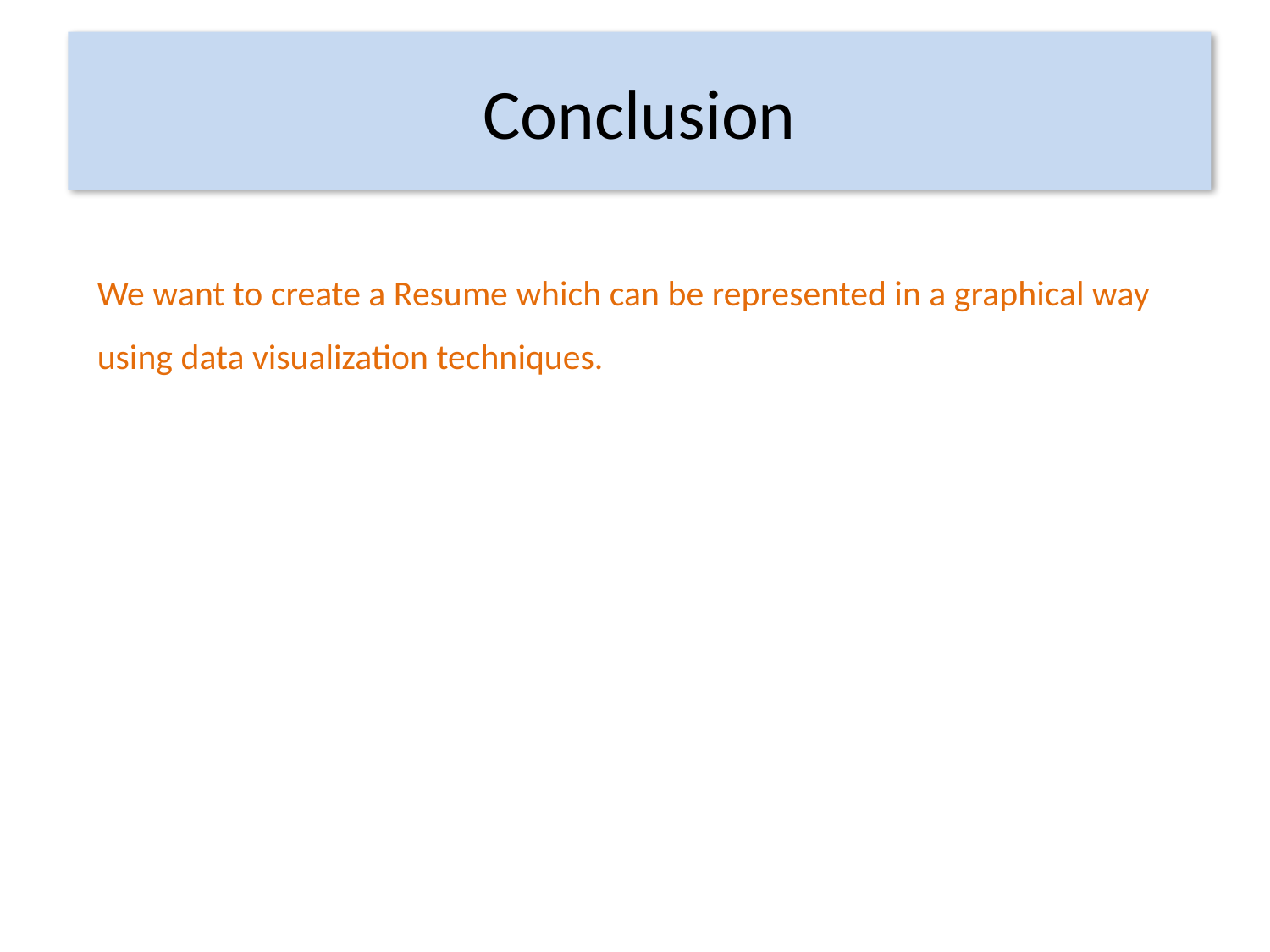

Conclusion
We want to create a Resume which can be represented in a graphical way using data visualization techniques.